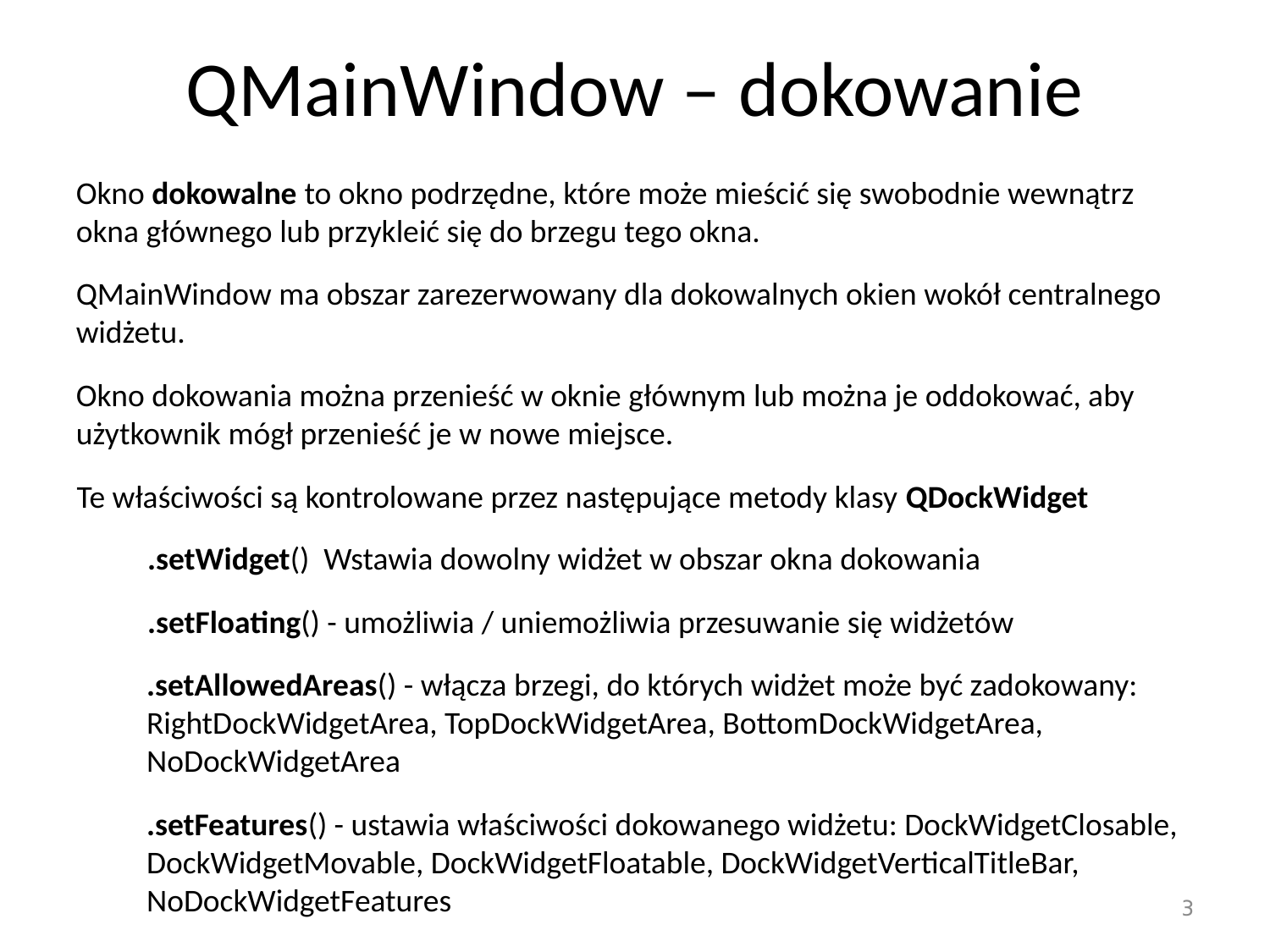

# QMainWindow – dokowanie
Okno dokowalne to okno podrzędne, które może mieścić się swobodnie wewnątrz okna głównego lub przykleić się do brzegu tego okna.
QMainWindow ma obszar zarezerwowany dla dokowalnych okien wokół centralnego widżetu.
Okno dokowania można przenieść w oknie głównym lub można je oddokować, aby użytkownik mógł przenieść je w nowe miejsce.
Te właściwości są kontrolowane przez następujące metody klasy QDockWidget
.setWidget()  Wstawia dowolny widżet w obszar okna dokowania
.setFloating() - umożliwia / uniemożliwia przesuwanie się widżetów
.setAllowedAreas() - włącza brzegi, do których widżet może być zadokowany: RightDockWidgetArea, TopDockWidgetArea, BottomDockWidgetArea, NoDockWidgetArea
.setFeatures() - ustawia właściwości dokowanego widżetu: DockWidgetClosable, DockWidgetMovable, DockWidgetFloatable, DockWidgetVerticalTitleBar, NoDockWidgetFeatures
3